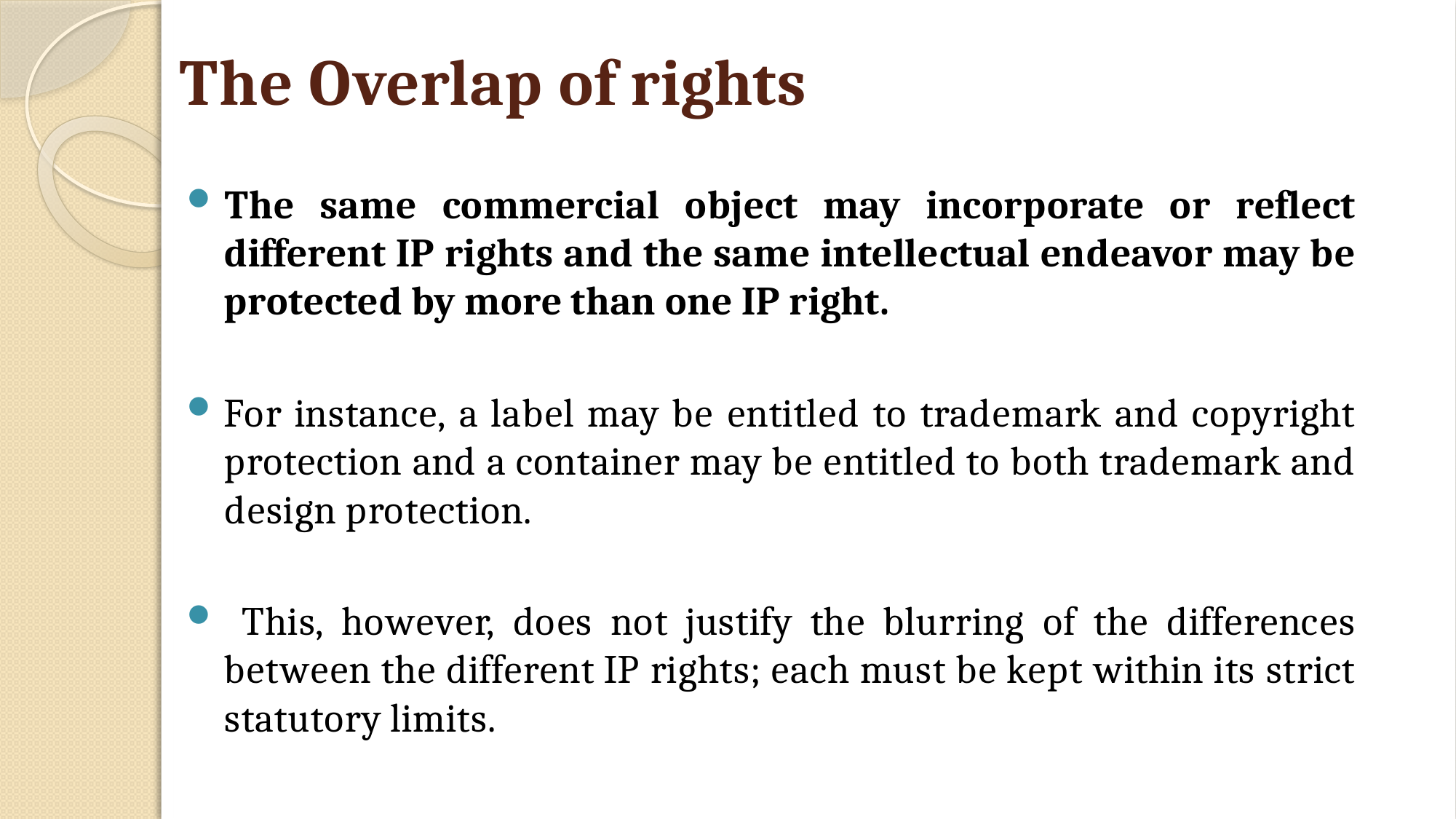

# The Overlap of rights
The same commercial object may incorporate or reflect different IP rights and the same intellectual endeavor may be protected by more than one IP right.

For instance, a label may be entitled to trademark and copyright protection and a container may be entitled to both trademark and design protection.

 This, however, does not justify the blurring of the differences between the different IP rights; each must be kept within its strict statutory limits.